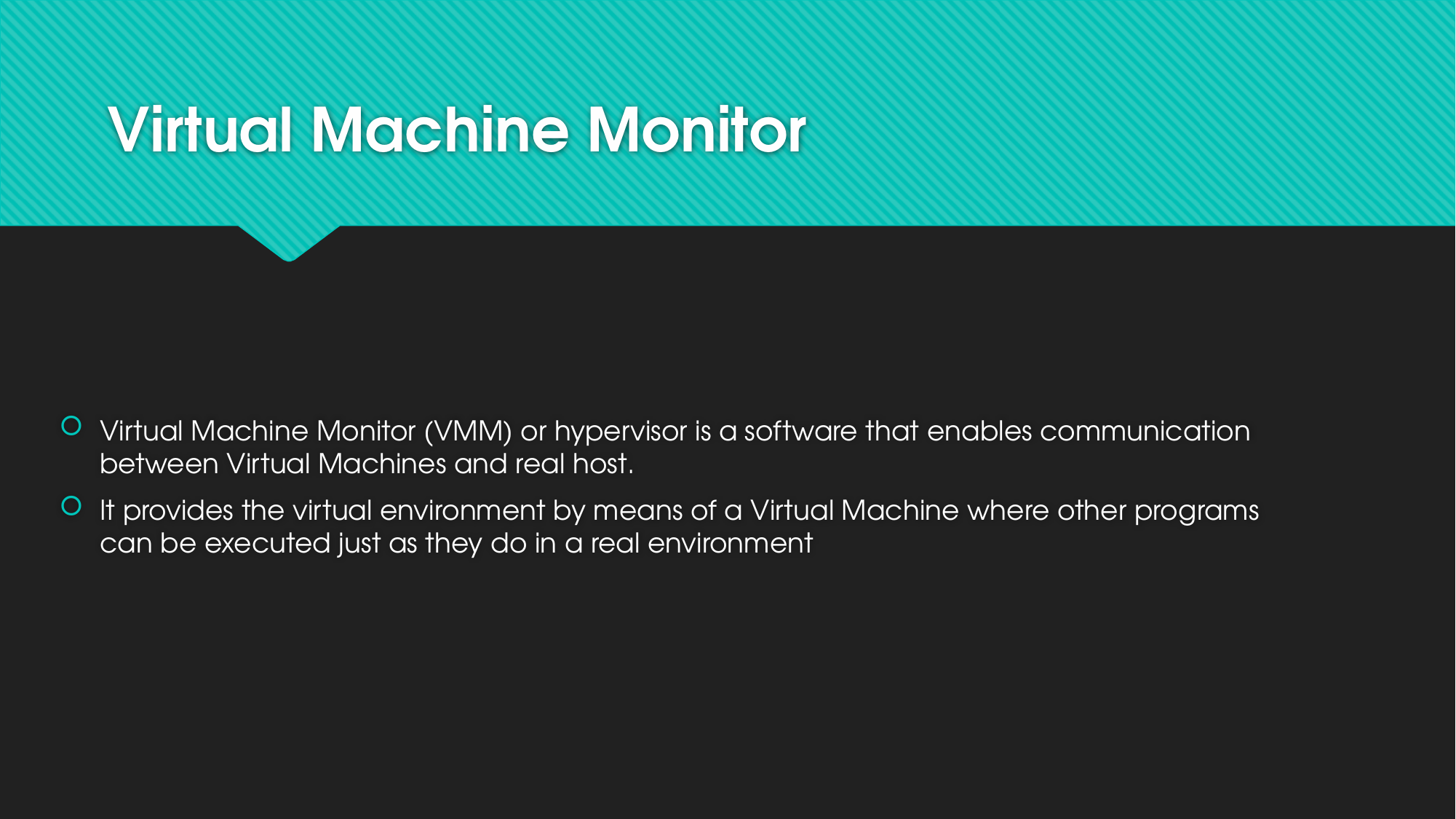

# Virtual Machine Monitor
Virtual Machine Monitor (VMM) or hypervisor is a software that enables communication between Virtual Machines and real host.
It provides the virtual environment by means of a Virtual Machine where other programs can be executed just as they do in a real environment